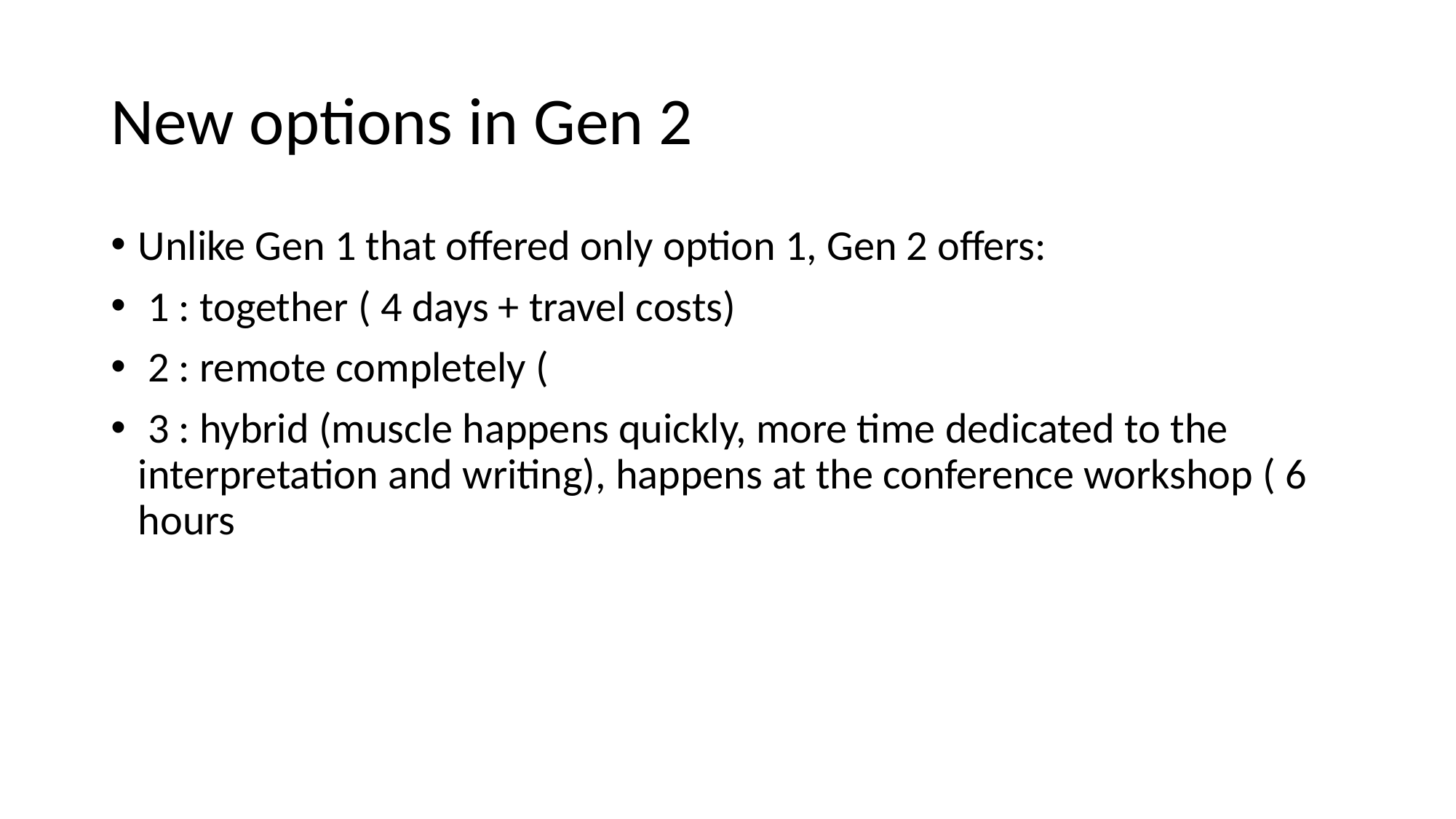

# New options in Gen 2
Unlike Gen 1 that offered only option 1, Gen 2 offers:
 1 : together ( 4 days + travel costs)
 2 : remote completely (
 3 : hybrid (muscle happens quickly, more time dedicated to the interpretation and writing), happens at the conference workshop ( 6 hours